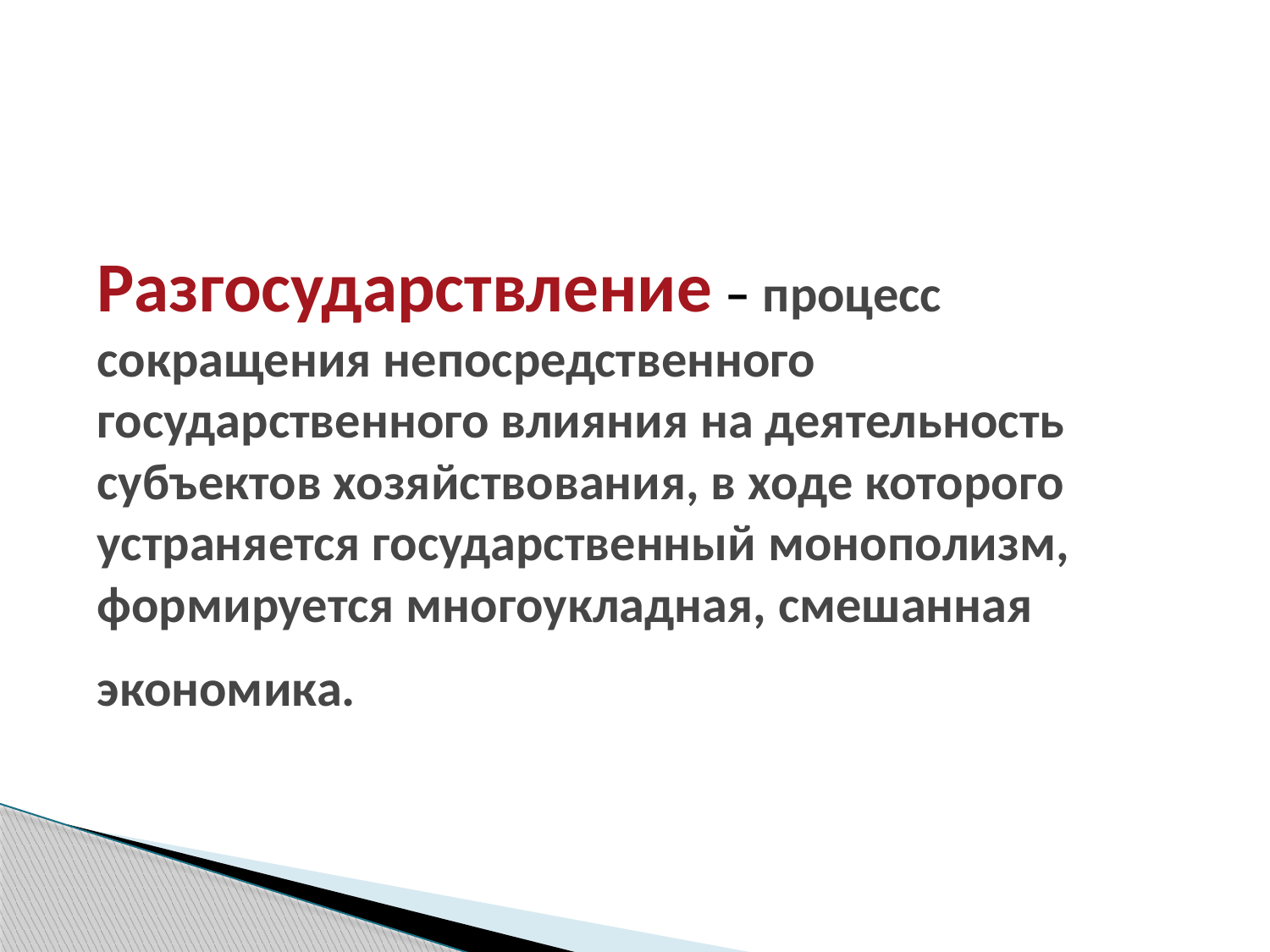

# Разгосударствление – процесс сокращения непосредственного государственного влияния на деятельность субъектов хозяйствования, в ходе которого устраняется государственный монополизм, формируется многоукладная, смешанная экономика.